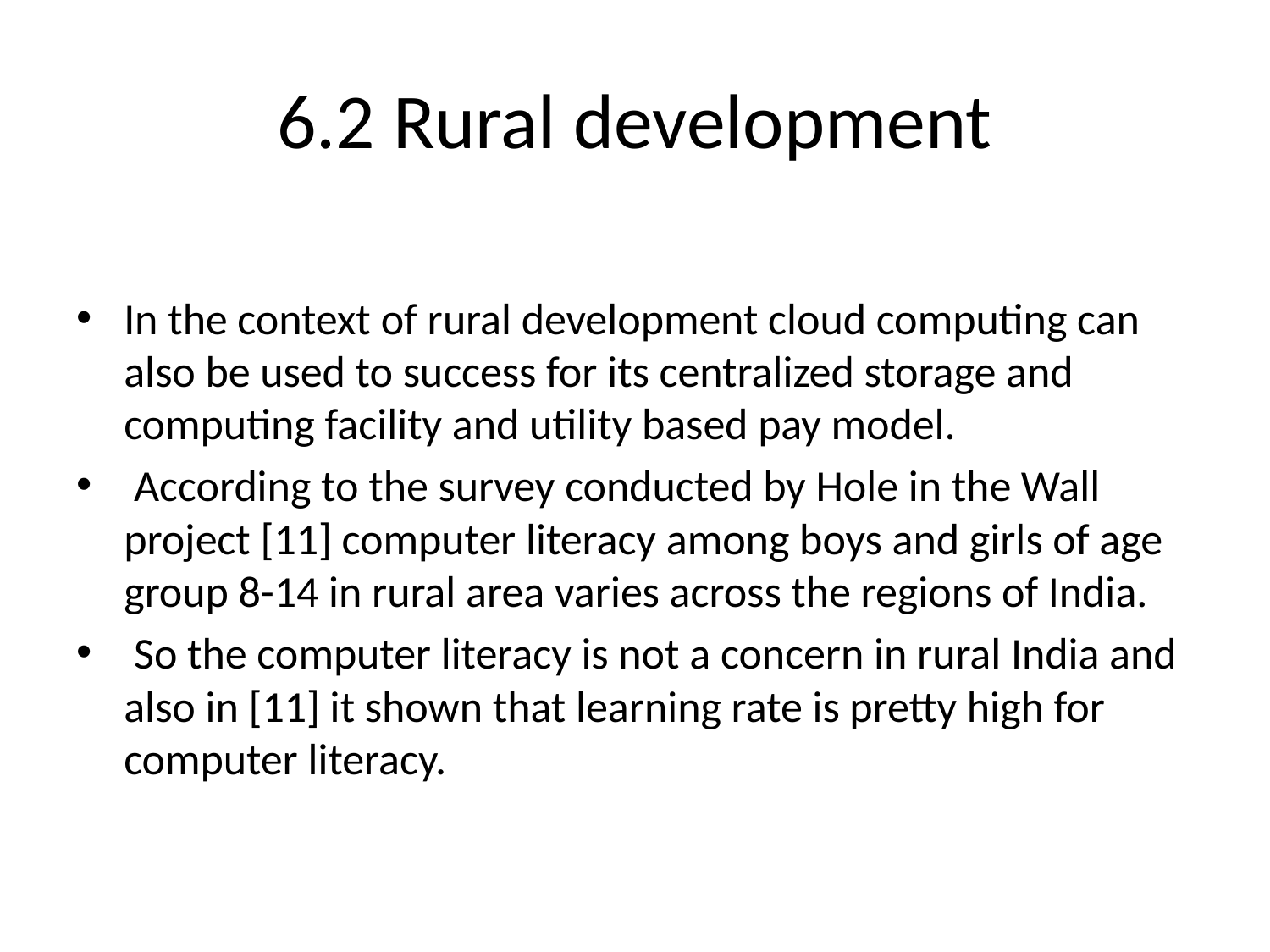

# 6.2 Rural development

In the context of rural development cloud computing can also be used to success for its centralized storage and computing facility and utility based pay model.
 According to the survey conducted by Hole in the Wall project [11] computer literacy among boys and girls of age group 8-14 in rural area varies across the regions of India.
 So the computer literacy is not a concern in rural India and also in [11] it shown that learning rate is pretty high for computer literacy.